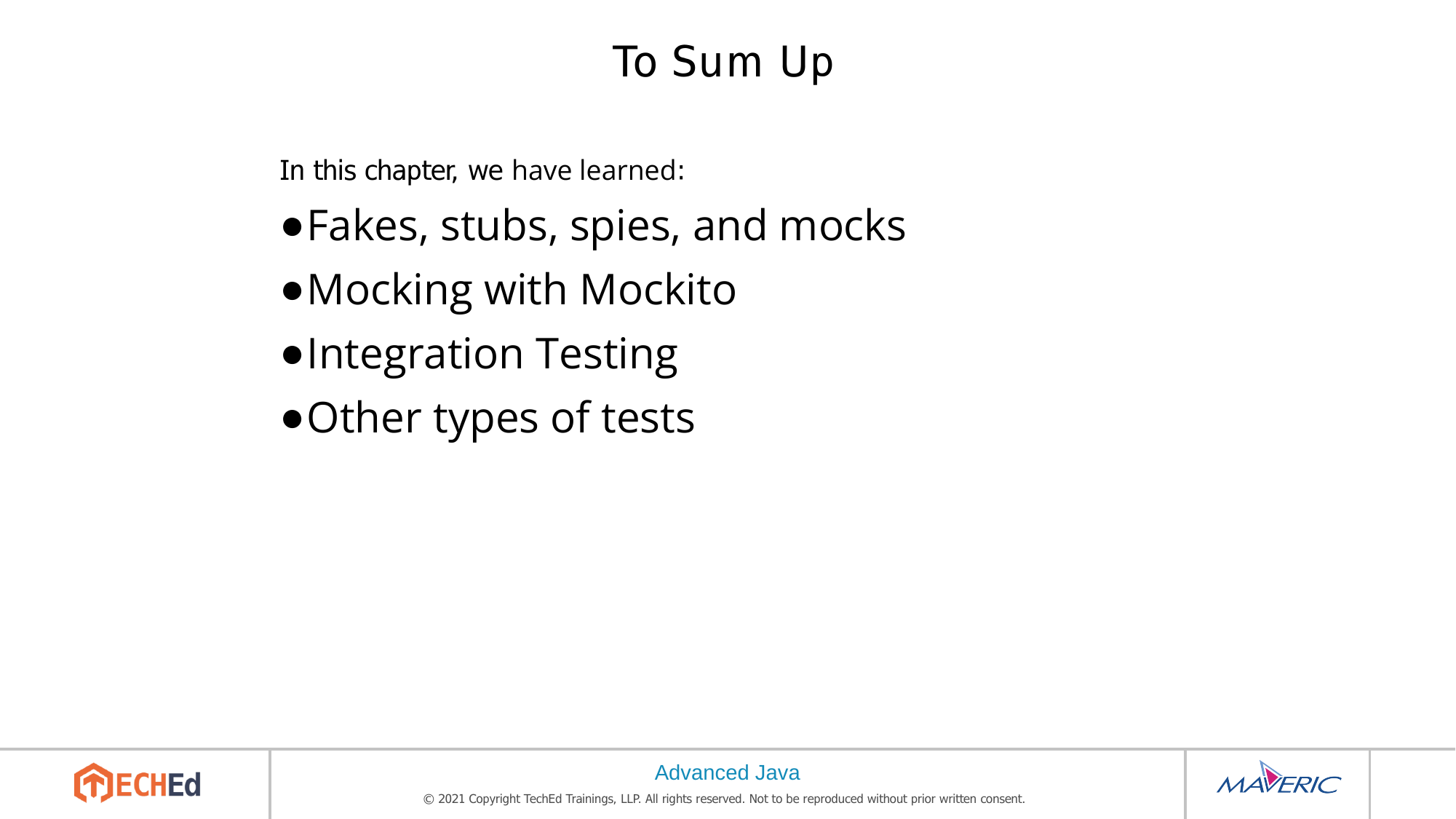

# To Sum Up
In this chapter, we have learned:
Fakes, stubs, spies, and mocks
Mocking with Mockito
Integration Testing
Other types of tests